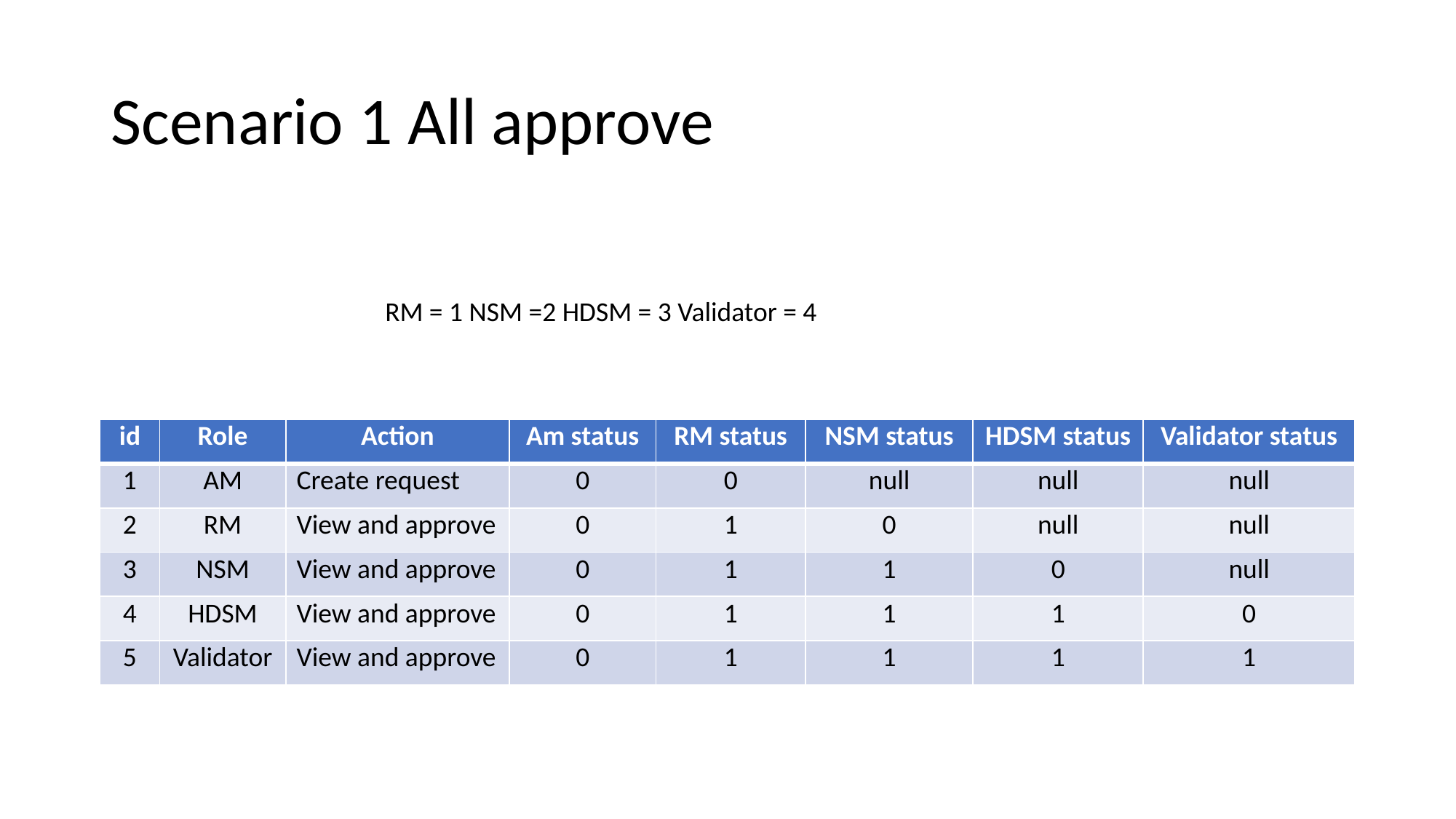

# Scenario 1 All approve
RM = 1 NSM =2 HDSM = 3 Validator = 4
| id | Role | Action | Am status | RM status | NSM status | HDSM status | Validator status |
| --- | --- | --- | --- | --- | --- | --- | --- |
| 1 | AM | Create request | 0 | 0 | null | null | null |
| 2 | RM | View and approve | 0 | 1 | 0 | null | null |
| 3 | NSM | View and approve | 0 | 1 | 1 | 0 | null |
| 4 | HDSM | View and approve | 0 | 1 | 1 | 1 | 0 |
| 5 | Validator | View and approve | 0 | 1 | 1 | 1 | 1 |